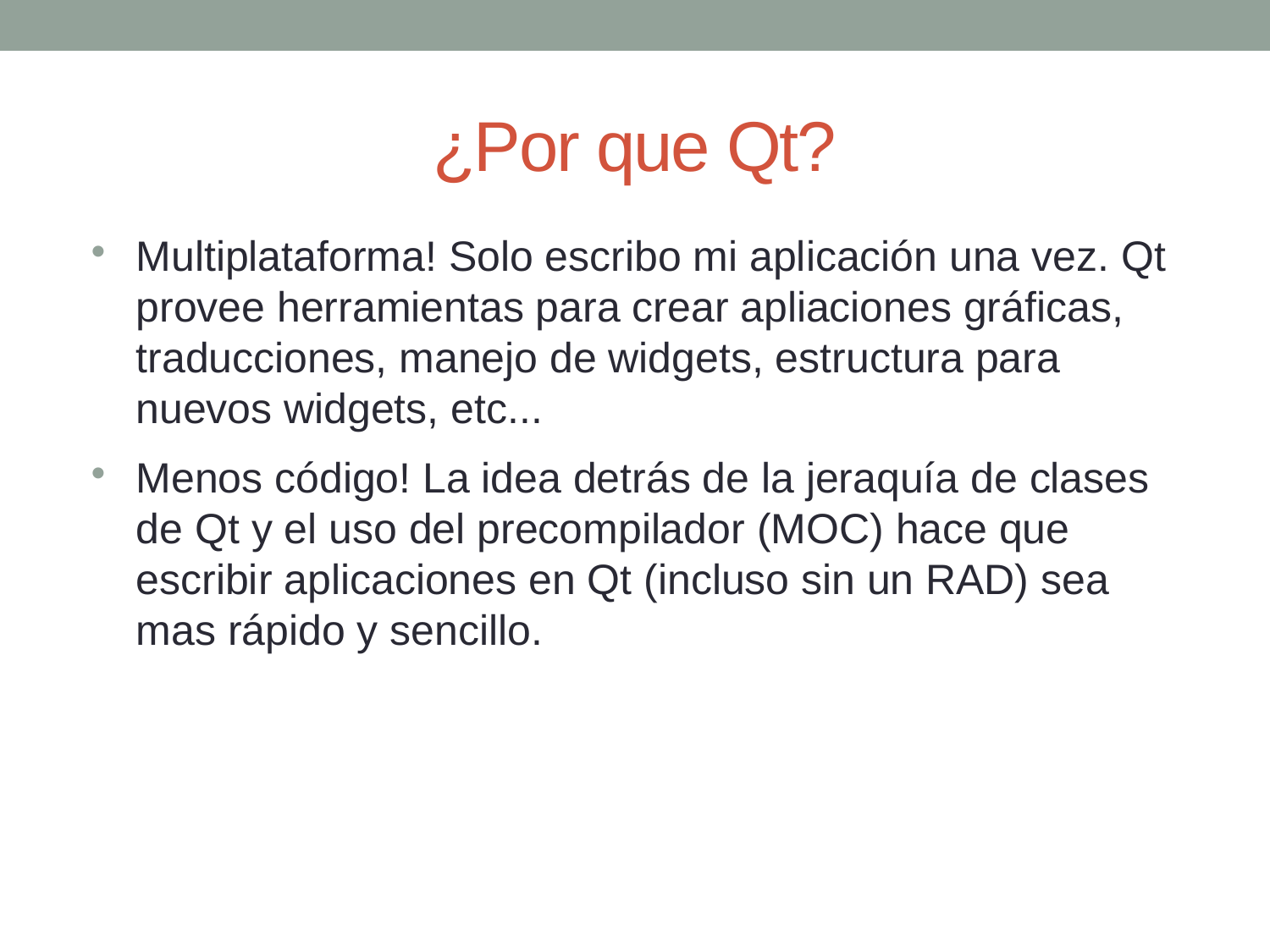

# ¿Por que Qt?
Multiplataforma! Solo escribo mi aplicación una vez. Qt provee herramientas para crear apliaciones gráficas, traducciones, manejo de widgets, estructura para nuevos widgets, etc...
Menos código! La idea detrás de la jeraquía de clases de Qt y el uso del precompilador (MOC) hace que escribir aplicaciones en Qt (incluso sin un RAD) sea mas rápido y sencillo.